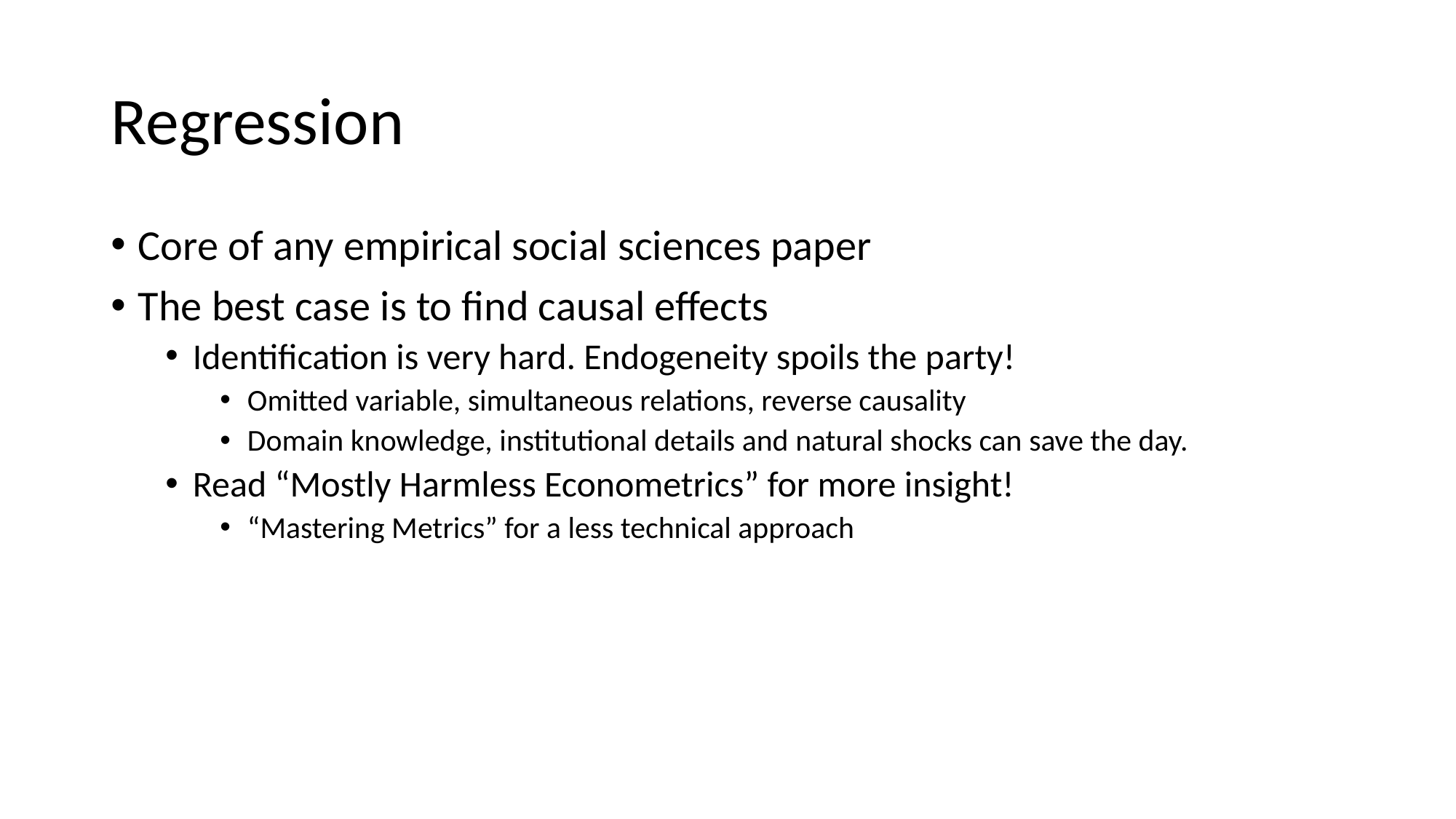

# Regression
Core of any empirical social sciences paper
The best case is to find causal effects
Identification is very hard. Endogeneity spoils the party!
Omitted variable, simultaneous relations, reverse causality
Domain knowledge, institutional details and natural shocks can save the day.
Read “Mostly Harmless Econometrics” for more insight!
“Mastering Metrics” for a less technical approach